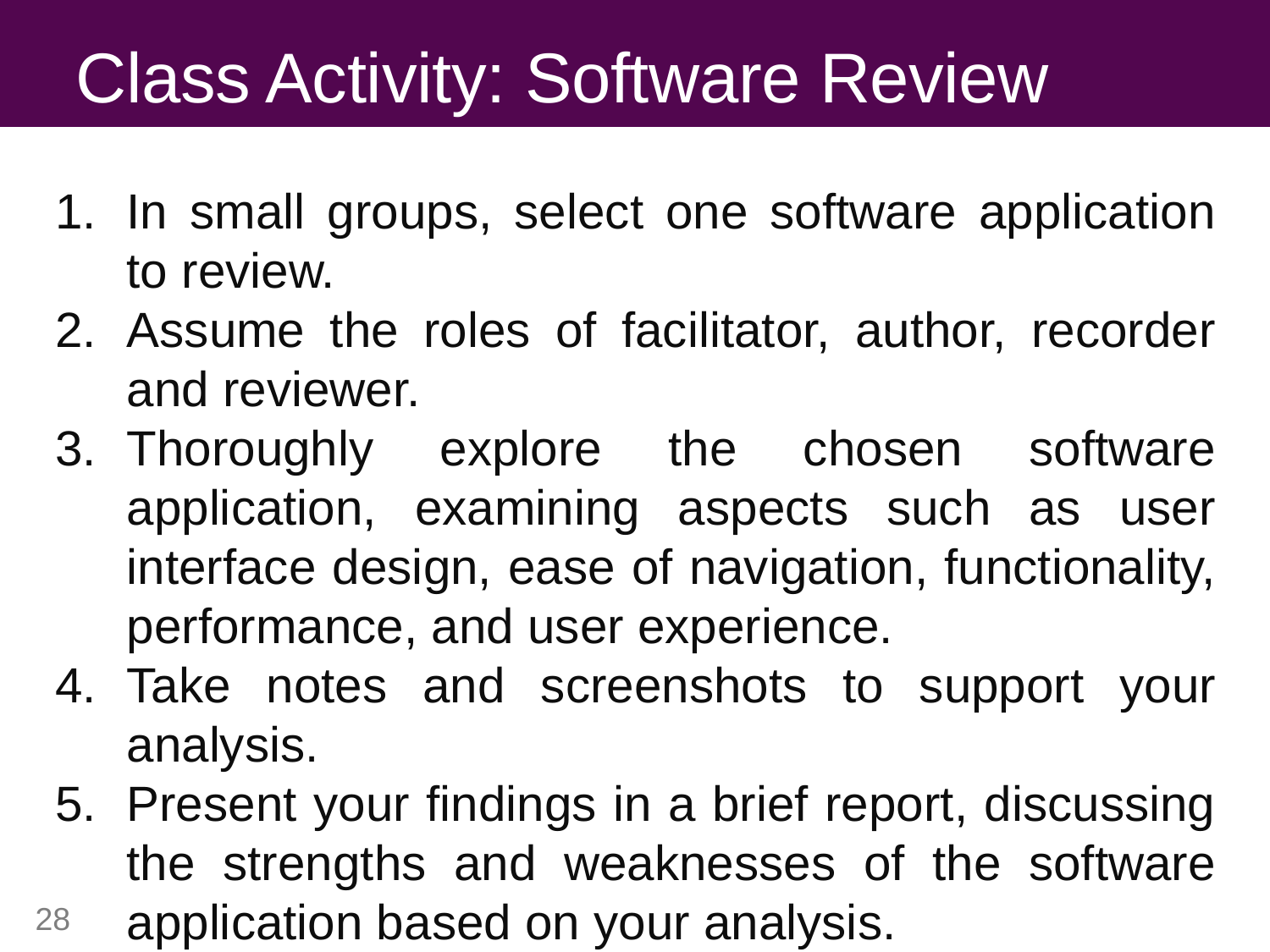

# Class Activity: Software Review
In small groups, select one software application to review.
Assume the roles of facilitator, author, recorder and reviewer.
Thoroughly explore the chosen software application, examining aspects such as user interface design, ease of navigation, functionality, performance, and user experience.
Take notes and screenshots to support your analysis.
Present your findings in a brief report, discussing the strengths and weaknesses of the software application based on your analysis.

28